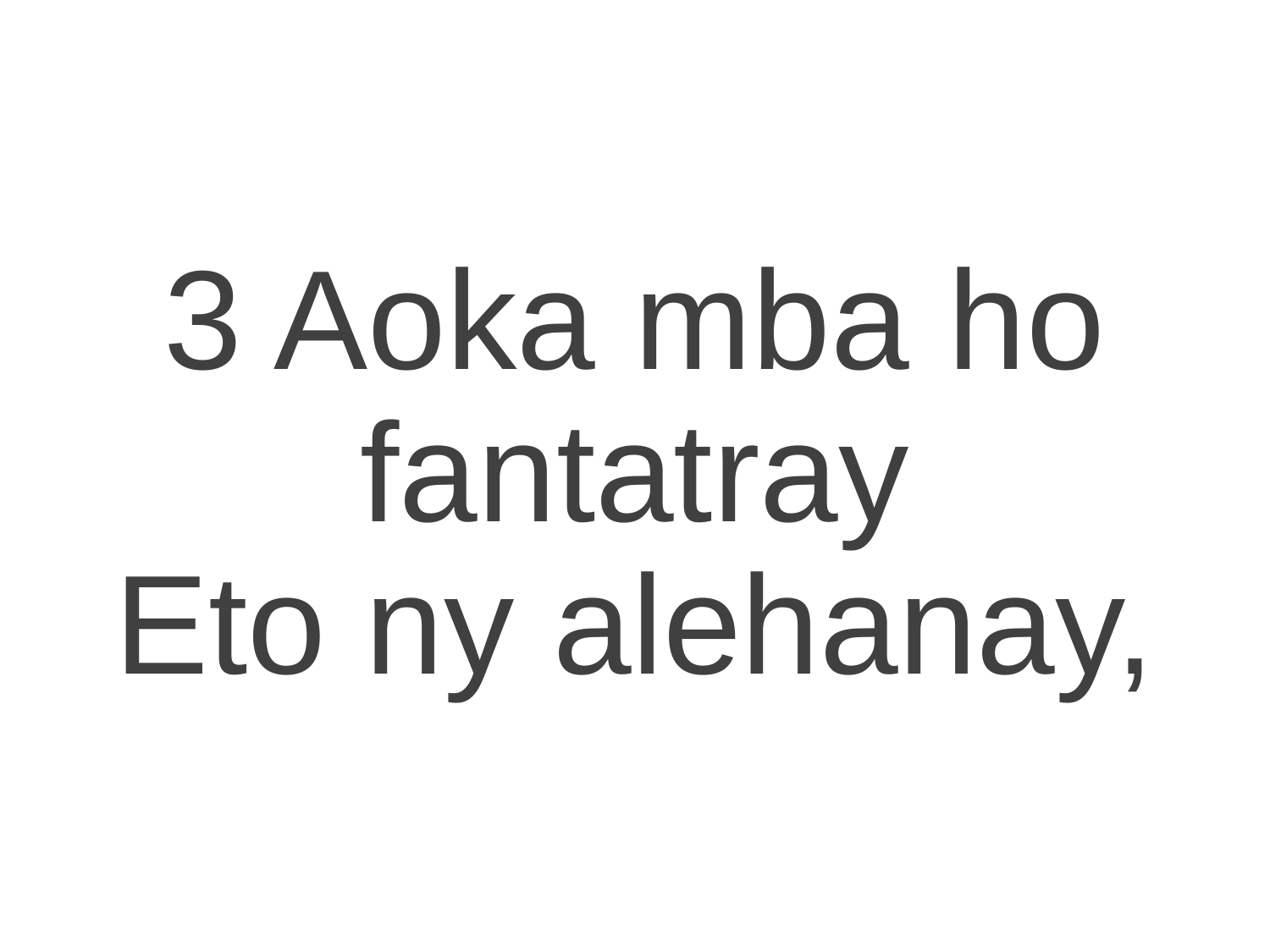

3 Aoka mba ho fantatray
Eto ny alehanay,